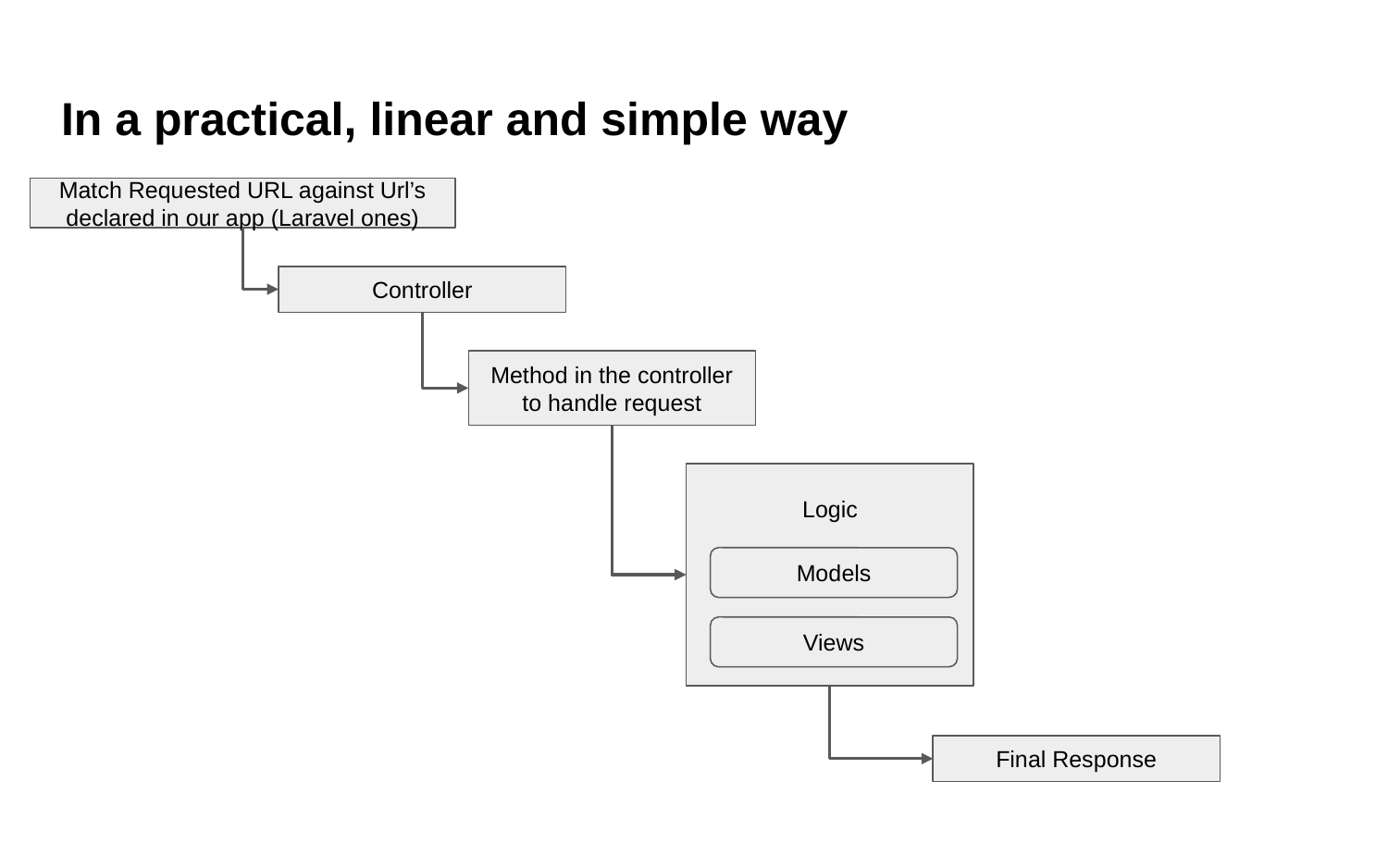

# In a practical, linear and simple way
Match Requested URL against Url’s declared in our app (Laravel ones)
Controller
Method in the controller to handle request

Logic
Models
Views
Final Response